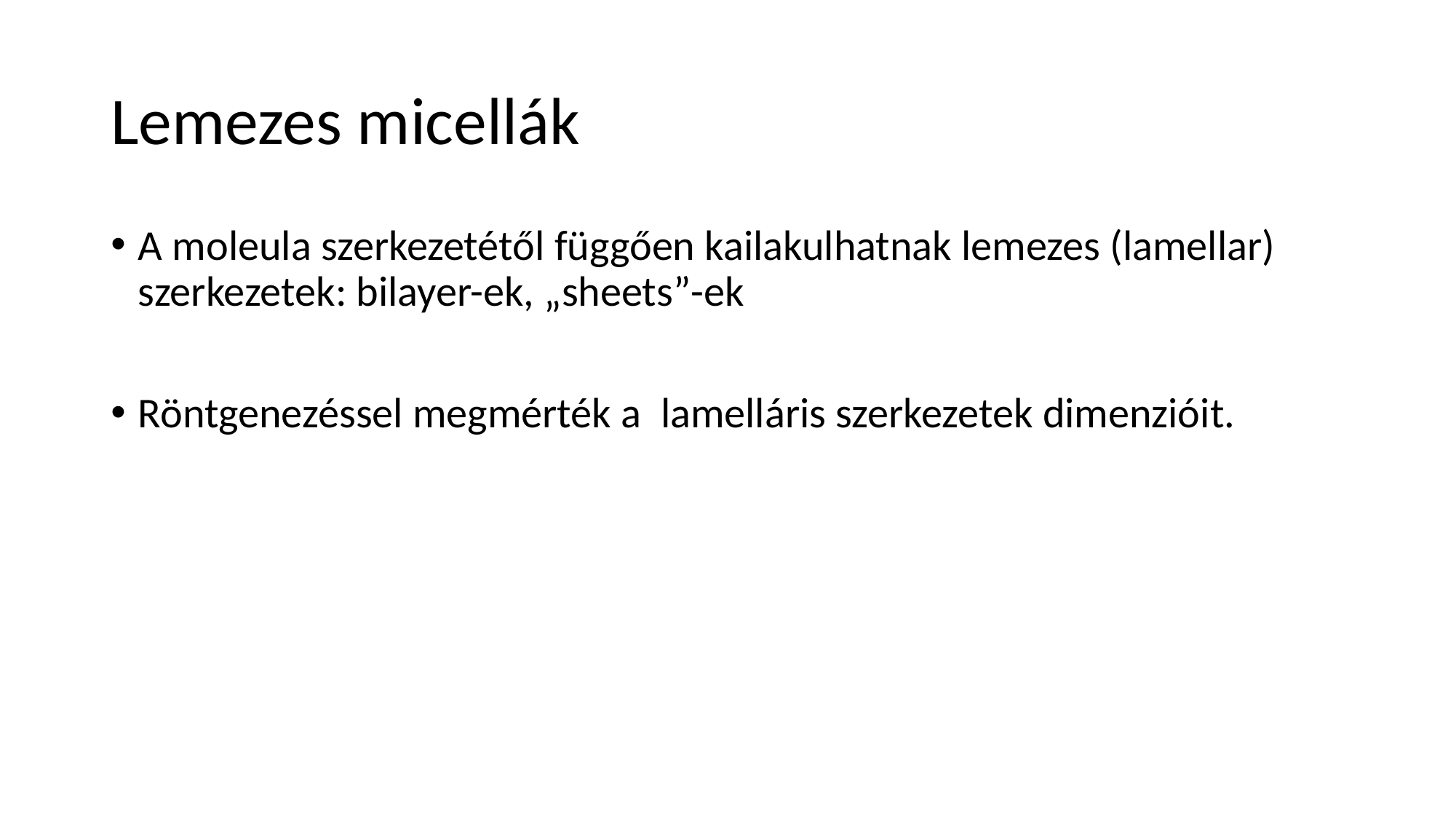

# Lemezes micellák
A moleula szerkezetétől függően kailakulhatnak lemezes (lamellar) szerkezetek: bilayer-ek, „sheets”-ek

Röntgenezéssel megmérték a  lamelláris szerkezetek dimenzióit.